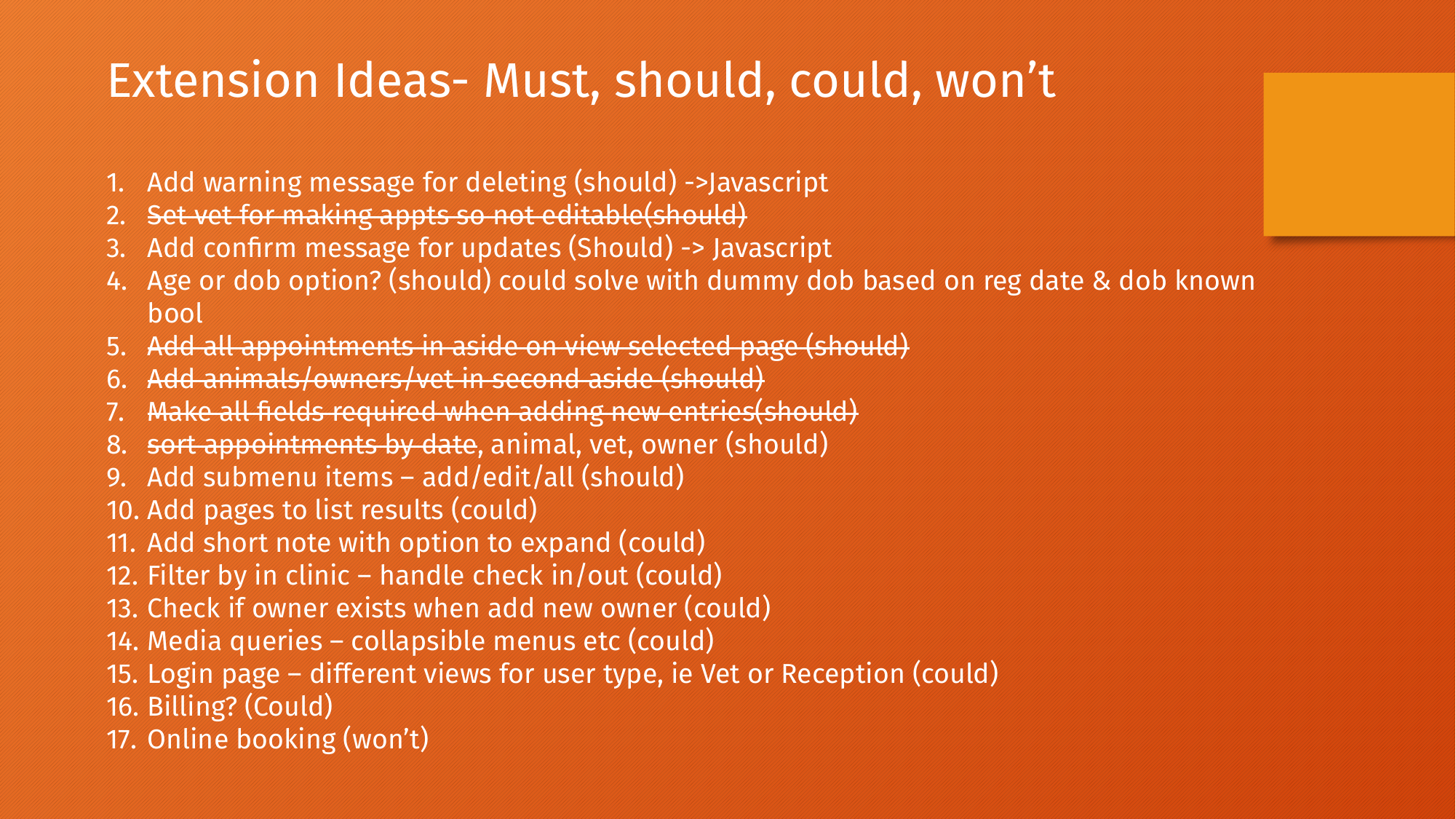

Extension Ideas- Must, should, could, won’t

Add warning message for deleting (should) ->Javascript
Set vet for making appts so not editable(should)
Add confirm message for updates (Should) -> Javascript
Age or dob option? (should) could solve with dummy dob based on reg date & dob known bool
Add all appointments in aside on view selected page (should)
Add animals/owners/vet in second aside (should)
Make all fields required when adding new entries(should)
sort appointments by date, animal, vet, owner (should)
Add submenu items – add/edit/all (should)
Add pages to list results (could)
Add short note with option to expand (could)
Filter by in clinic – handle check in/out (could)
Check if owner exists when add new owner (could)
Media queries – collapsible menus etc (could)
Login page – different views for user type, ie Vet or Reception (could)
Billing? (Could)
Online booking (won’t)